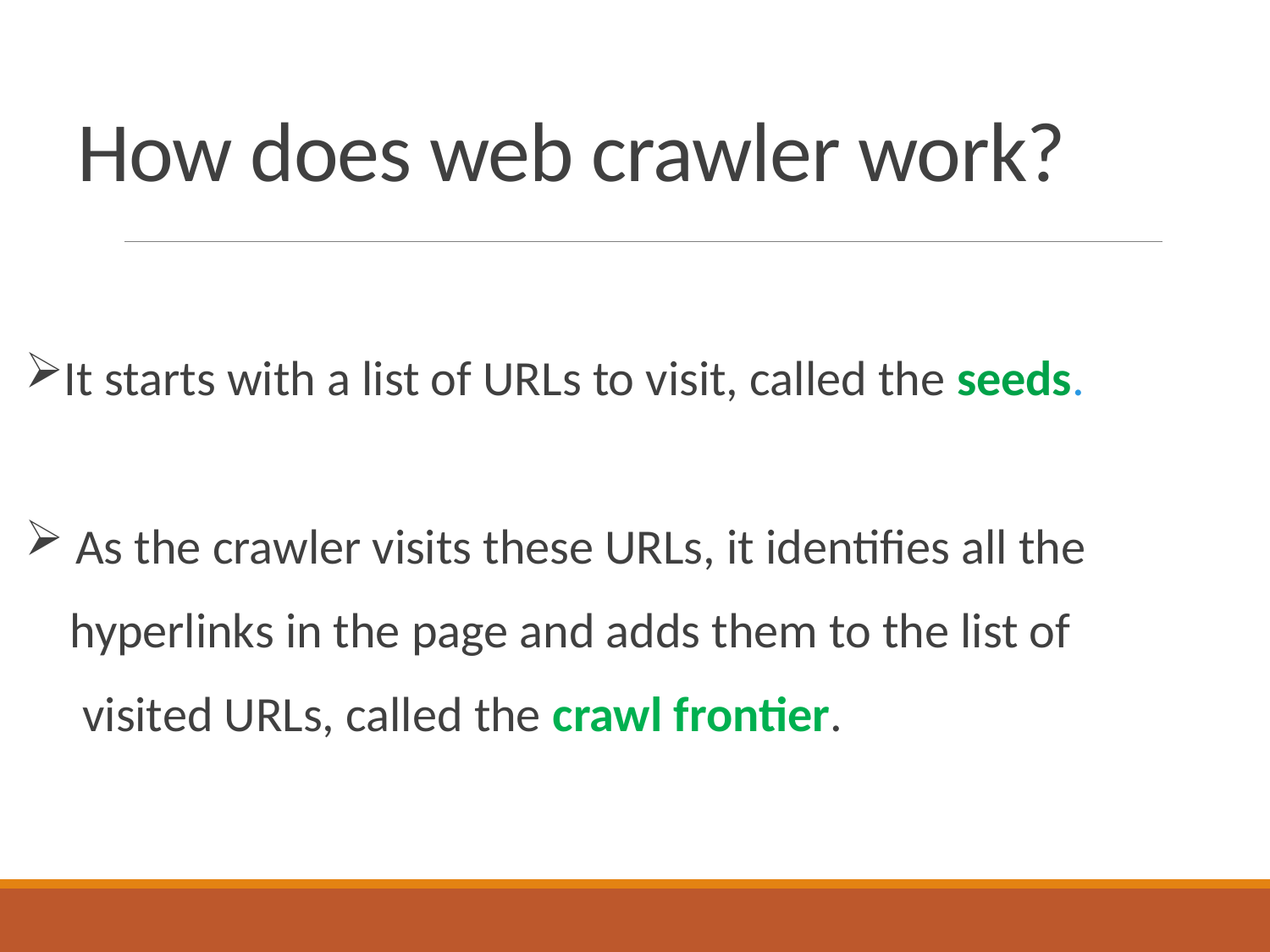

# How does web crawler work?

It starts with a list of URLs to visit, called the seeds.

 As the crawler visits these URLs, it identifies all the
    hyperlinks in the page and adds them to the list of
    visited URLs, called the crawl frontier.